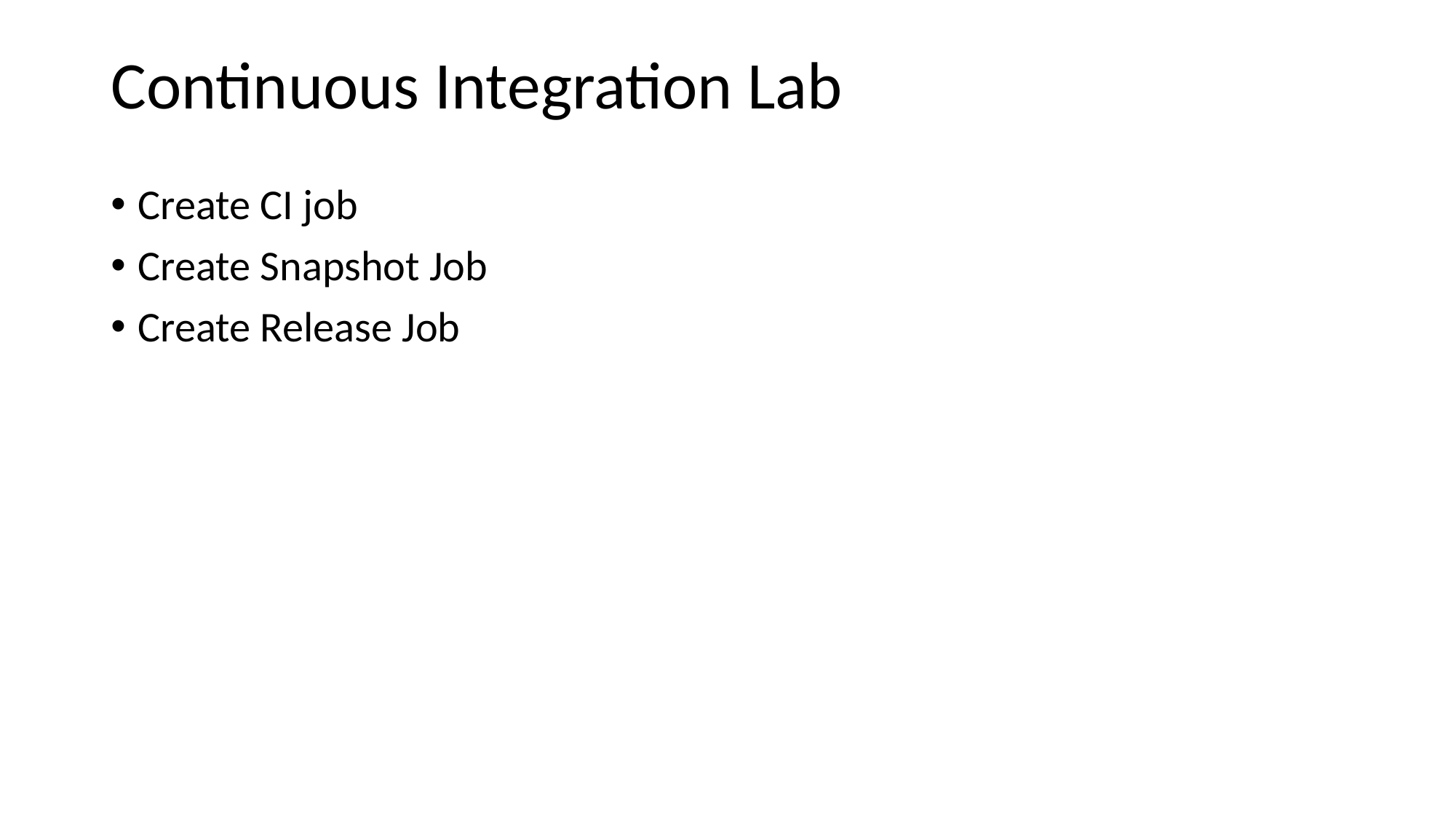

# Continuous Integration Lab
Create CI job
Create Snapshot Job
Create Release Job